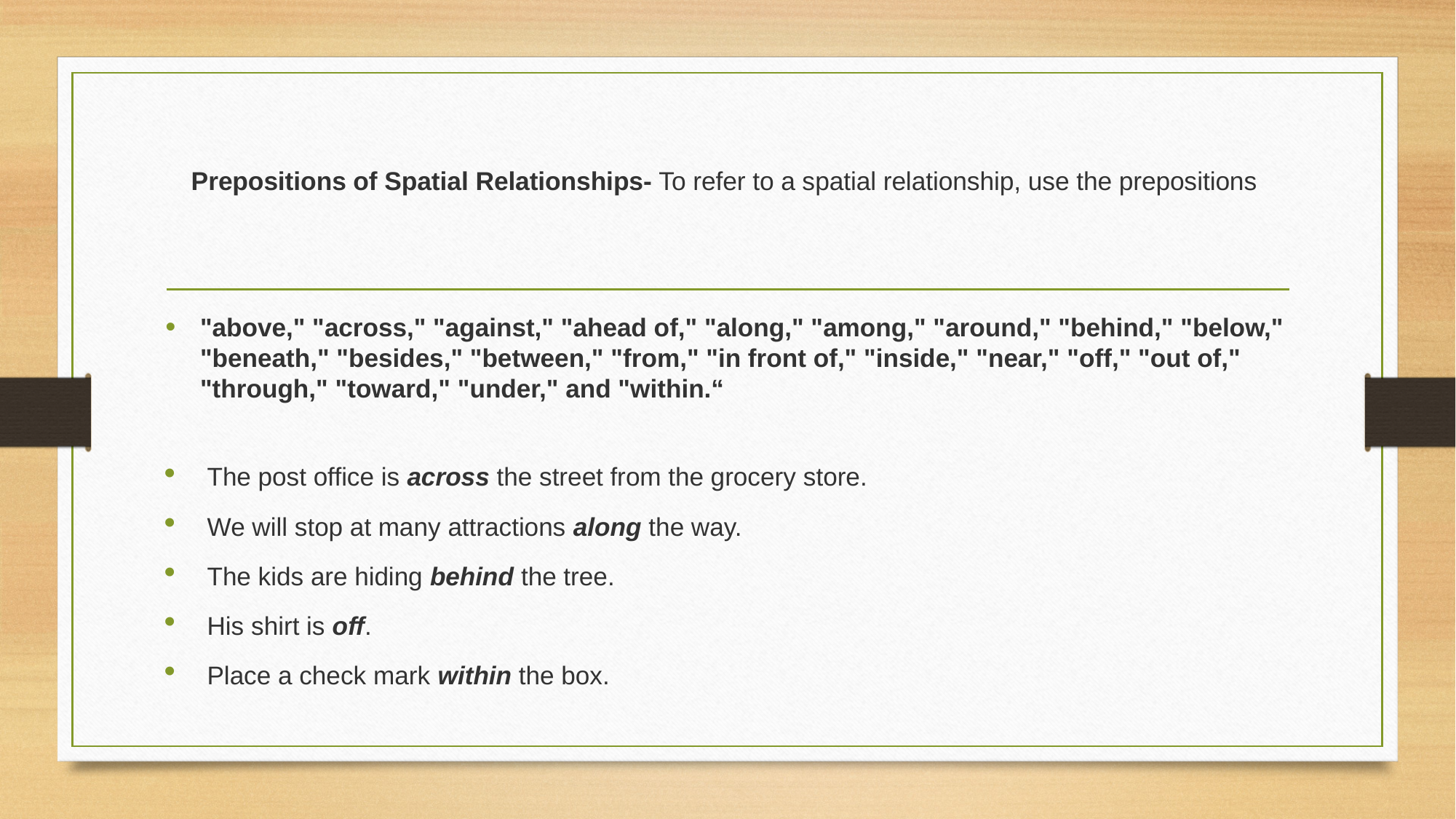

# Prepositions of Spatial Relationships- To refer to a spatial relationship, use the prepositions
"above," "across," "against," "ahead of," "along," "among," "around," "behind," "below,"
"beneath," "besides," "between," "from," "in front of," "inside," "near," "off," "out of," "through," "toward," "under," and "within.“

The post office is across the street from the grocery store.
We will stop at many attractions along the way.
The kids are hiding behind the tree.
His shirt is off.
Place a check mark within the box.